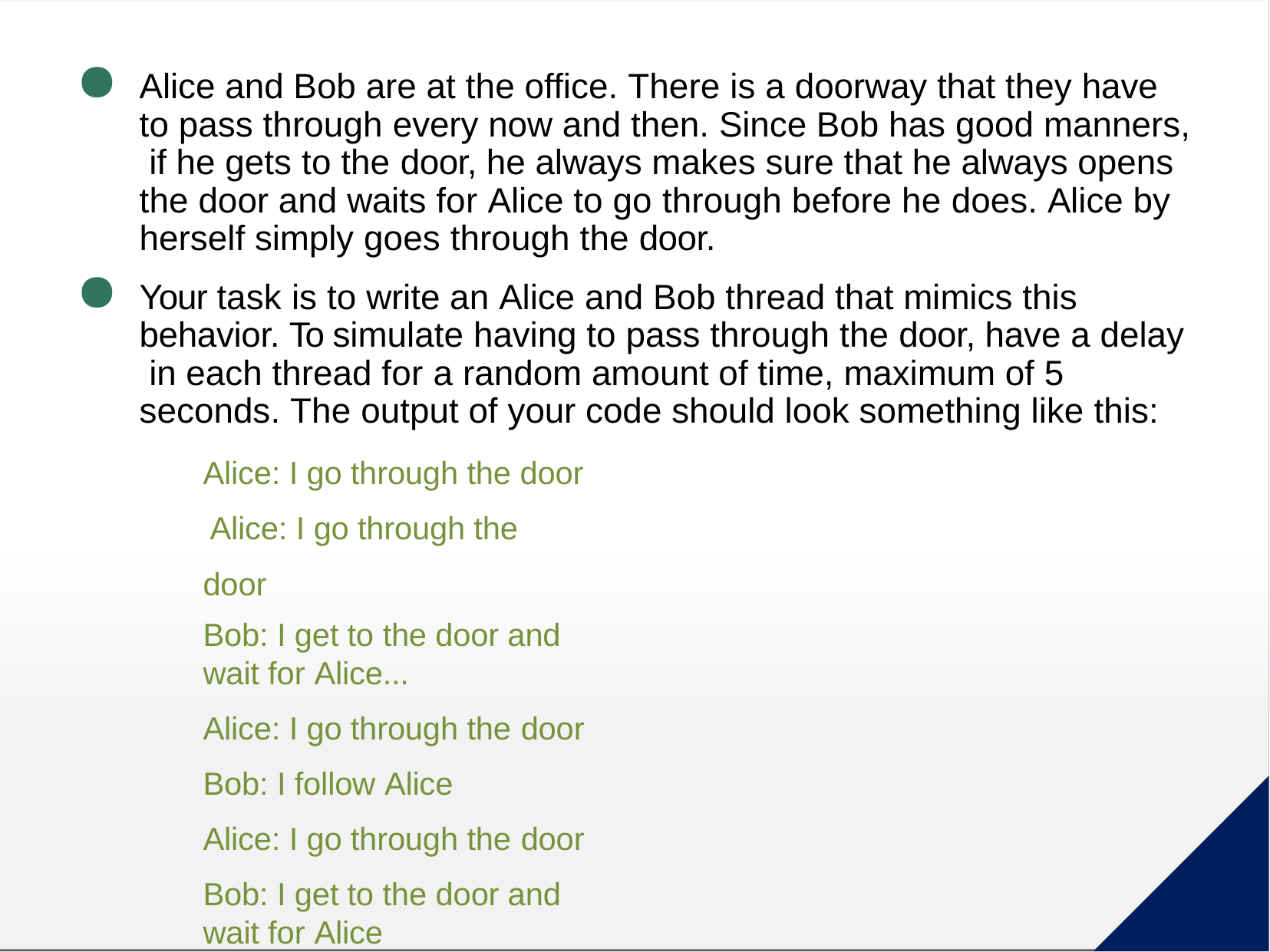

Alice and Bob are at the office. There is a doorway that they have  to pass through every now and then. Since Bob has good manners,  if he gets to the door, he always makes sure that he always opens  the door and waits for Alice to go through before he does. Alice by  herself simply goes through the door.
Your task is to write an Alice and Bob thread that mimics this  behavior. To simulate having to pass through the door, have a delay  in each thread for a random amount of time, maximum of 5  seconds. The output of your code should look something like this:
Alice: I go through the door  Alice: I go through the door
Bob: I get to the door and wait for Alice...
Alice: I go through the door
Bob: I follow Alice
Alice: I go through the door
Bob: I get to the door and wait for Alice